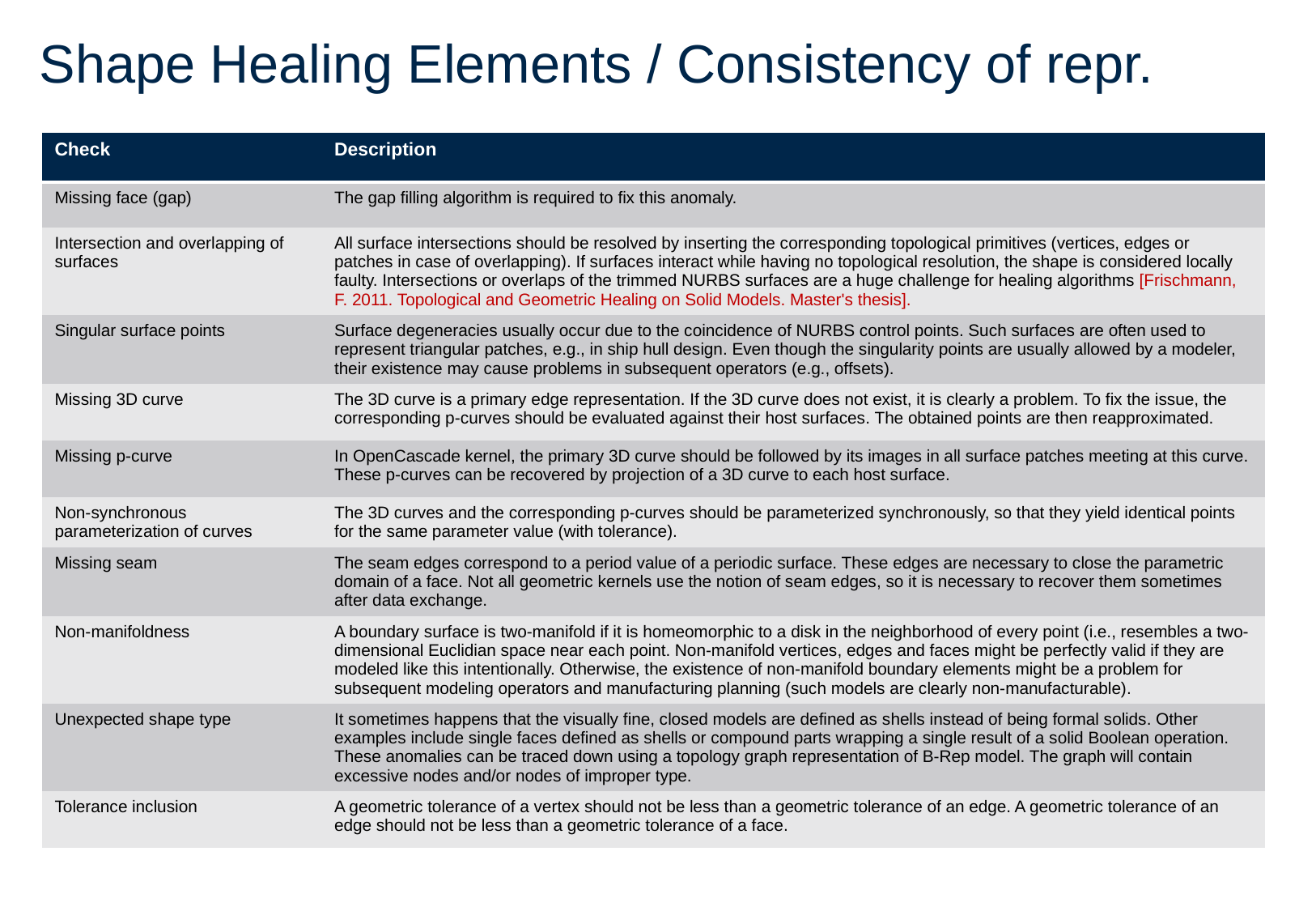

# Shape Healing Elements / Consistency of repr.
| Check | Description |
| --- | --- |
| Missing face (gap) | The gap filling algorithm is required to fix this anomaly. |
| Intersection and overlapping of surfaces | All surface intersections should be resolved by inserting the corresponding topological primitives (vertices, edges or patches in case of overlapping). If surfaces interact while having no topological resolution, the shape is considered locally faulty. Intersections or overlaps of the trimmed NURBS surfaces are a huge challenge for healing algorithms [Frischmann, F. 2011. Topological and Geometric Healing on Solid Models. Master's thesis]. |
| Singular surface points | Surface degeneracies usually occur due to the coincidence of NURBS control points. Such surfaces are often used to represent triangular patches, e.g., in ship hull design. Even though the singularity points are usually allowed by a modeler, their existence may cause problems in subsequent operators (e.g., offsets). |
| Missing 3D curve | The 3D curve is a primary edge representation. If the 3D curve does not exist, it is clearly a problem. To fix the issue, the corresponding p-curves should be evaluated against their host surfaces. The obtained points are then reapproximated. |
| Missing p-curve | In OpenCascade kernel, the primary 3D curve should be followed by its images in all surface patches meeting at this curve. These p-curves can be recovered by projection of a 3D curve to each host surface. |
| Non-synchronous parameterization of curves | The 3D curves and the corresponding p-curves should be parameterized synchronously, so that they yield identical points for the same parameter value (with tolerance). |
| Missing seam | The seam edges correspond to a period value of a periodic surface. These edges are necessary to close the parametric domain of a face. Not all geometric kernels use the notion of seam edges, so it is necessary to recover them sometimes after data exchange. |
| Non-manifoldness | A boundary surface is two-manifold if it is homeomorphic to a disk in the neighborhood of every point (i.e., resembles a two-dimensional Euclidian space near each point. Non-manifold vertices, edges and faces might be perfectly valid if they are modeled like this intentionally. Otherwise, the existence of non-manifold boundary elements might be a problem for subsequent modeling operators and manufacturing planning (such models are clearly non-manufacturable). |
| Unexpected shape type | It sometimes happens that the visually fine, closed models are defined as shells instead of being formal solids. Other examples include single faces defined as shells or compound parts wrapping a single result of a solid Boolean operation. These anomalies can be traced down using a topology graph representation of B-Rep model. The graph will contain excessive nodes and/or nodes of improper type. |
| Tolerance inclusion | A geometric tolerance of a vertex should not be less than a geometric tolerance of an edge. A geometric tolerance of an edge should not be less than a geometric tolerance of a face. |